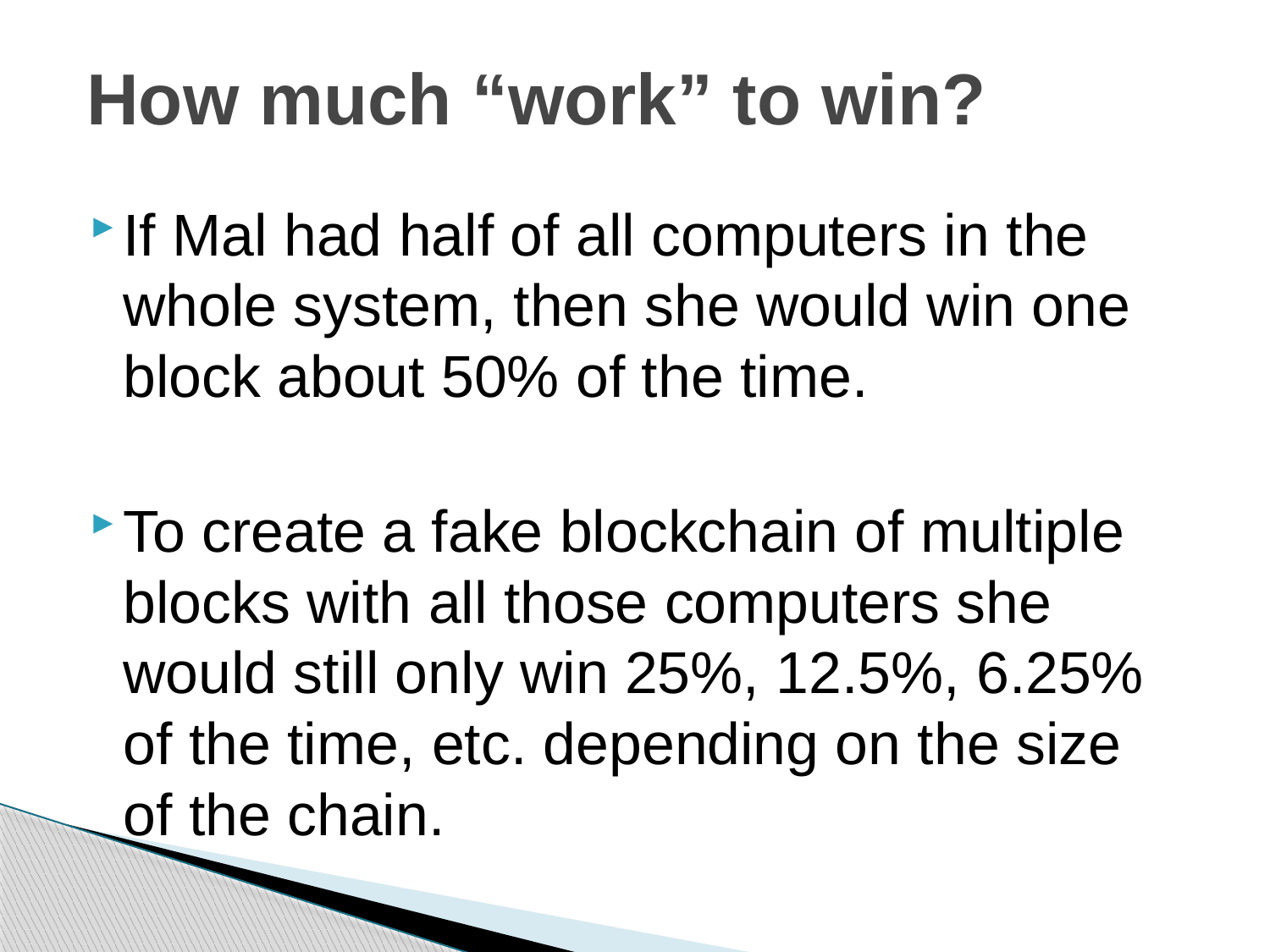

# How much “work” to win?
If Mal had half of all computers in the whole system, then she would win one block about 50% of the time.

To create a fake blockchain of multiple blocks with all those computers she would still only win 25%, 12.5%, 6.25% of the time, etc. depending on the size of the chain.